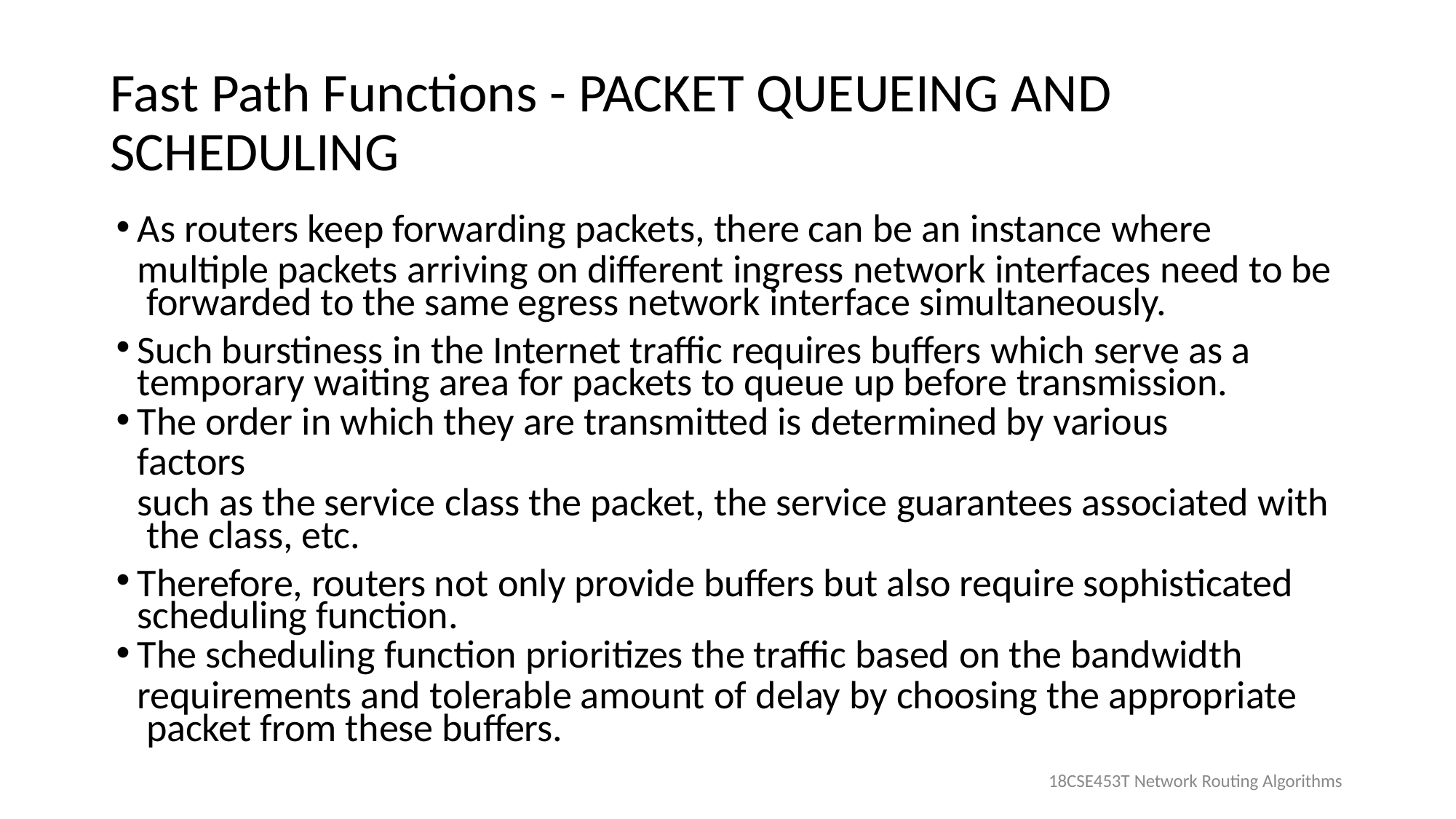

# Fast Path Functions - PACKET QUEUEING AND  SCHEDULING
As routers keep forwarding packets, there can be an instance where
multiple packets arriving on different ingress network interfaces need to be  forwarded to the same egress network interface simultaneously.
Such burstiness in the Internet traffic requires buffers which serve as a  temporary waiting area for packets to queue up before transmission.
The order in which they are transmitted is determined by various factors
such as the service class the packet, the service guarantees associated with  the class, etc.
Therefore, routers not only provide buffers but also require sophisticated  scheduling function.
The scheduling function prioritizes the traffic based on the bandwidth
requirements and tolerable amount of delay by choosing the appropriate  packet from these buffers.
18CSE453T Network Routing Algorithms